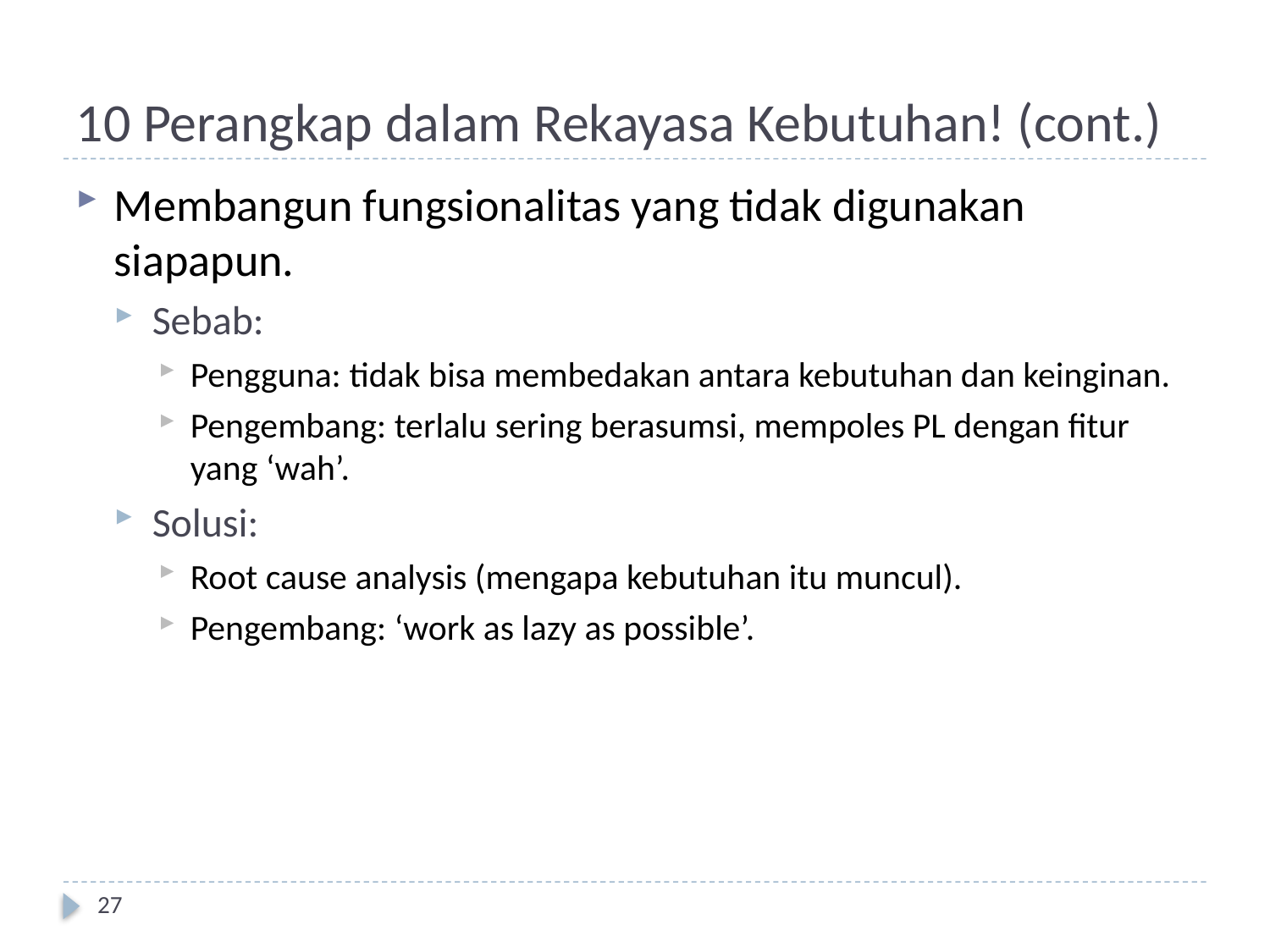

# 10 Perangkap dalam Rekayasa Kebutuhan! (cont.)
Membangun fungsionalitas yang tidak digunakan siapapun.
Sebab:
Pengguna: tidak bisa membedakan antara kebutuhan dan keinginan.
Pengembang: terlalu sering berasumsi, mempoles PL dengan fitur yang ‘wah’.
Solusi:
Root cause analysis (mengapa kebutuhan itu muncul).
Pengembang: ‘work as lazy as possible’.

27